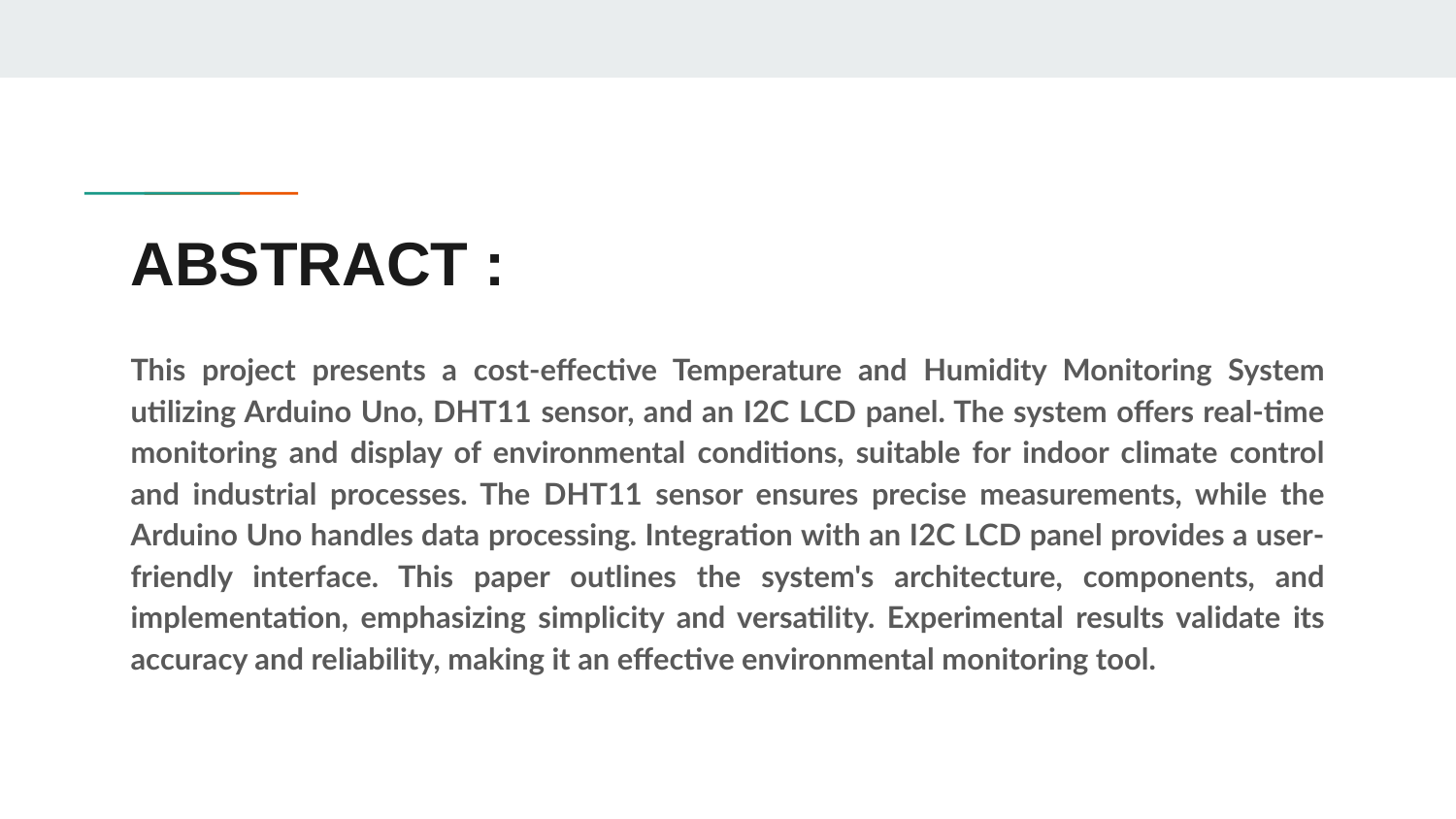

# ABSTRACT :
This project presents a cost-effective Temperature and Humidity Monitoring System utilizing Arduino Uno, DHT11 sensor, and an I2C LCD panel. The system offers real-time monitoring and display of environmental conditions, suitable for indoor climate control and industrial processes. The DHT11 sensor ensures precise measurements, while the Arduino Uno handles data processing. Integration with an I2C LCD panel provides a user-friendly interface. This paper outlines the system's architecture, components, and implementation, emphasizing simplicity and versatility. Experimental results validate its accuracy and reliability, making it an effective environmental monitoring tool.